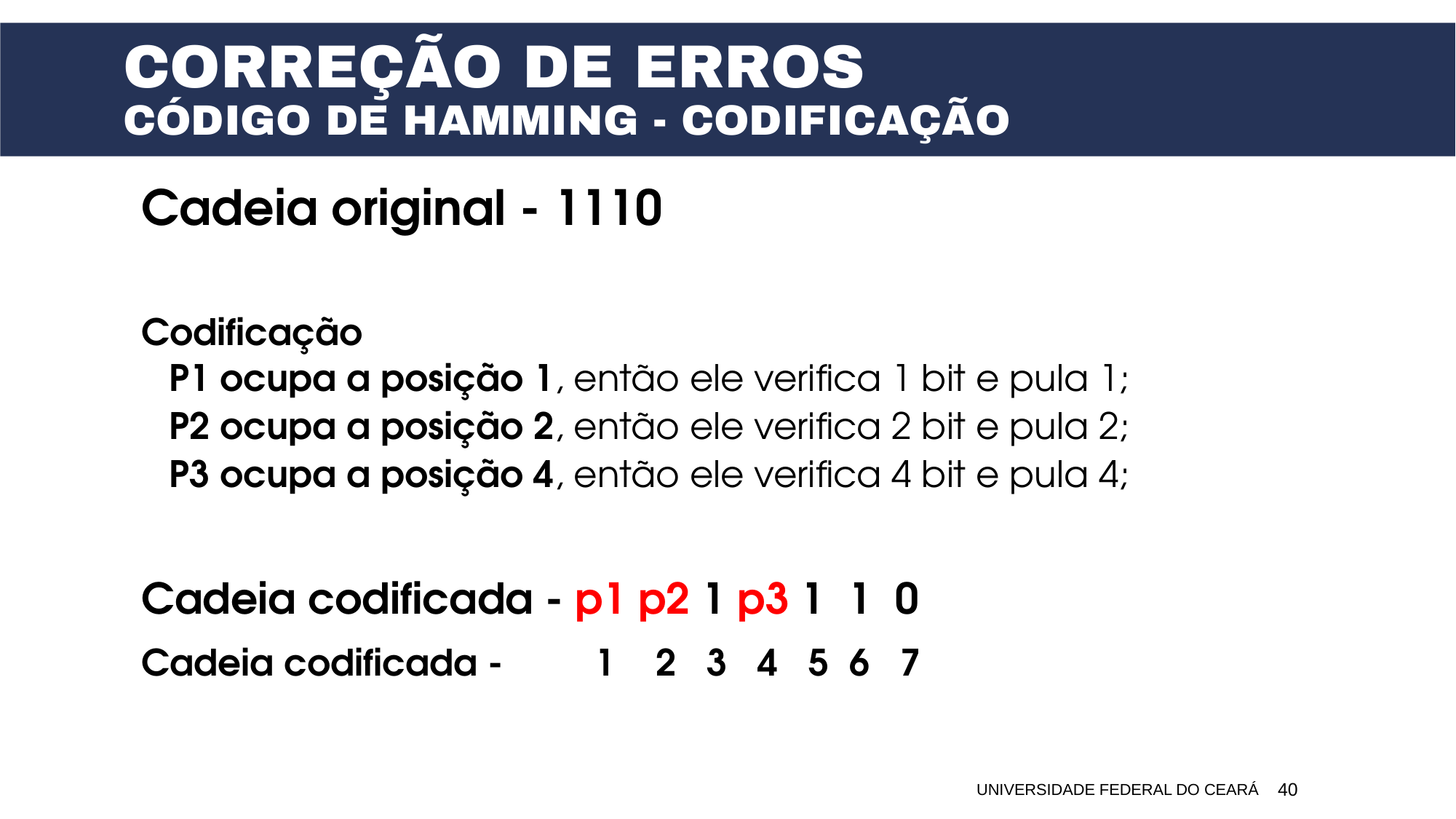

# Correção de erros Código de hamming - codificação
Cadeia original - 1110

Codificação
P1 ocupa a posição 1, então ele verifica 1 bit e pula 1;
P2 ocupa a posição 2, então ele verifica 2 bit e pula 2;
P3 ocupa a posição 4, então ele verifica 4 bit e pula 4;

Cadeia codificada - p1 p2 1 p3 1  1  0
Cadeia codificada -         1    2   3   4   5  6   7
UNIVERSIDADE FEDERAL DO CEARÁ
40